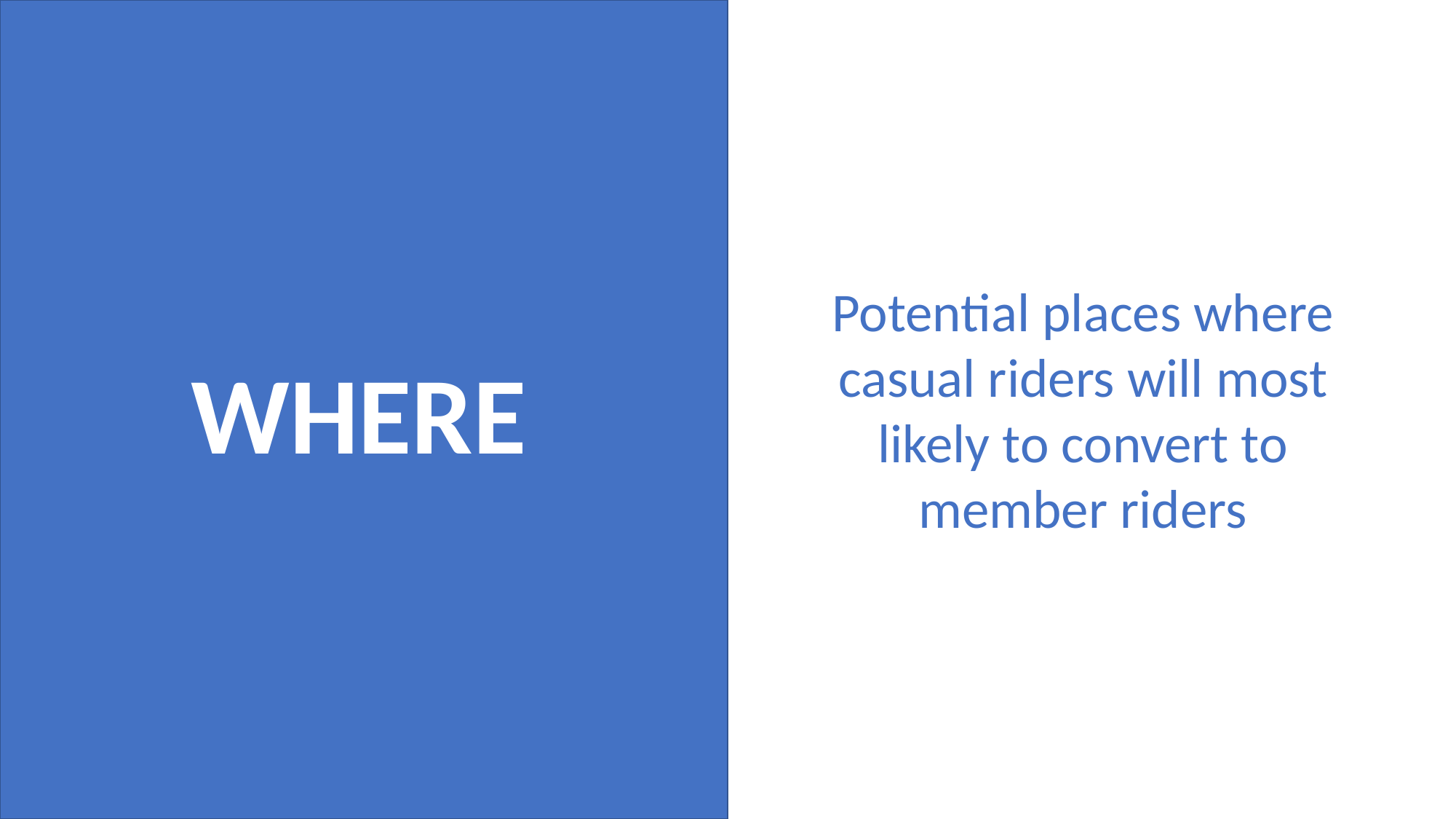

Potential places where casual riders will most likely to convert to member riders

WHERE